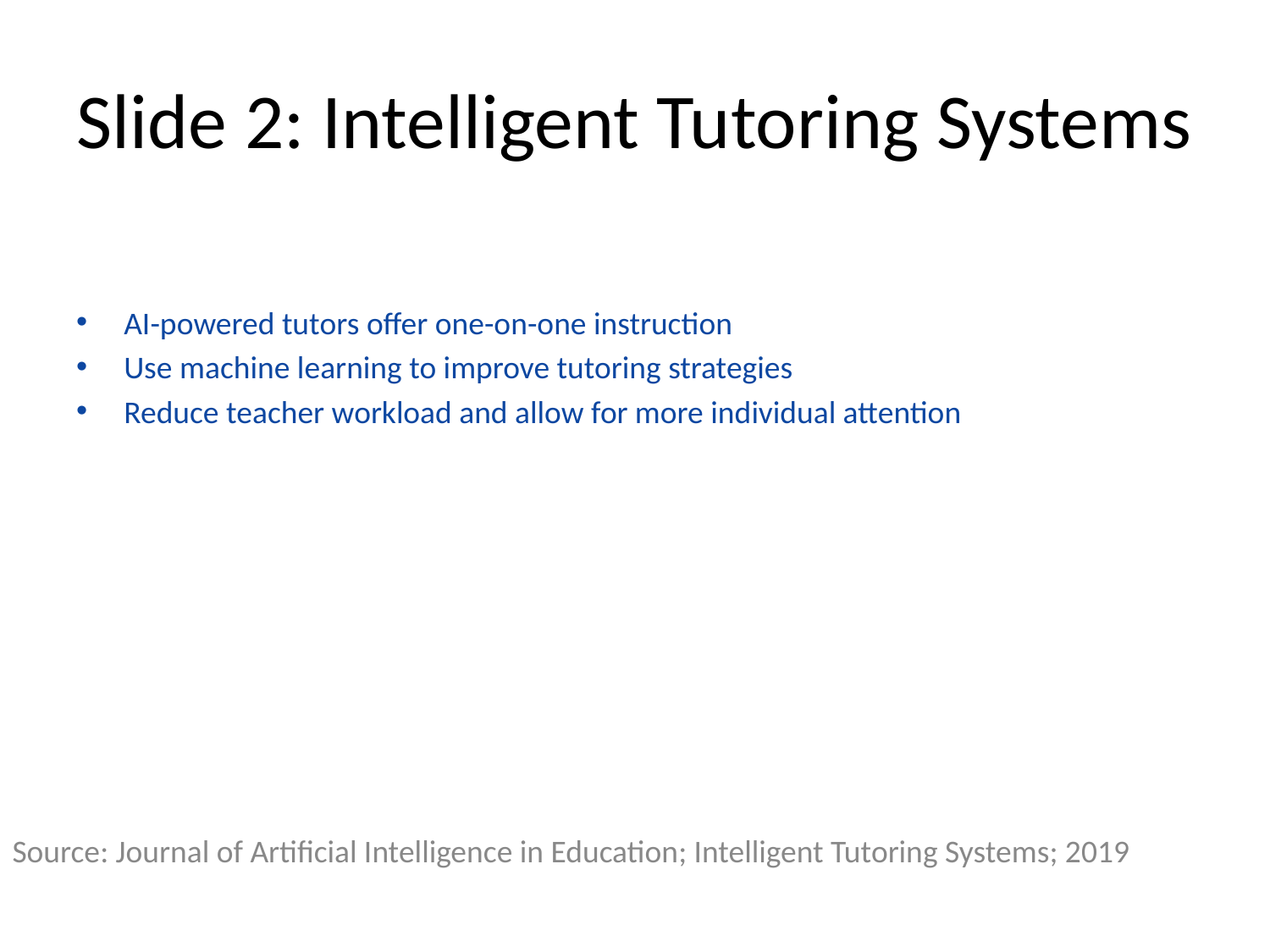

# Slide 2: Intelligent Tutoring Systems

AI-powered tutors offer one-on-one instruction
Use machine learning to improve tutoring strategies
Reduce teacher workload and allow for more individual attention
Source: Journal of Artificial Intelligence in Education; Intelligent Tutoring Systems; 2019